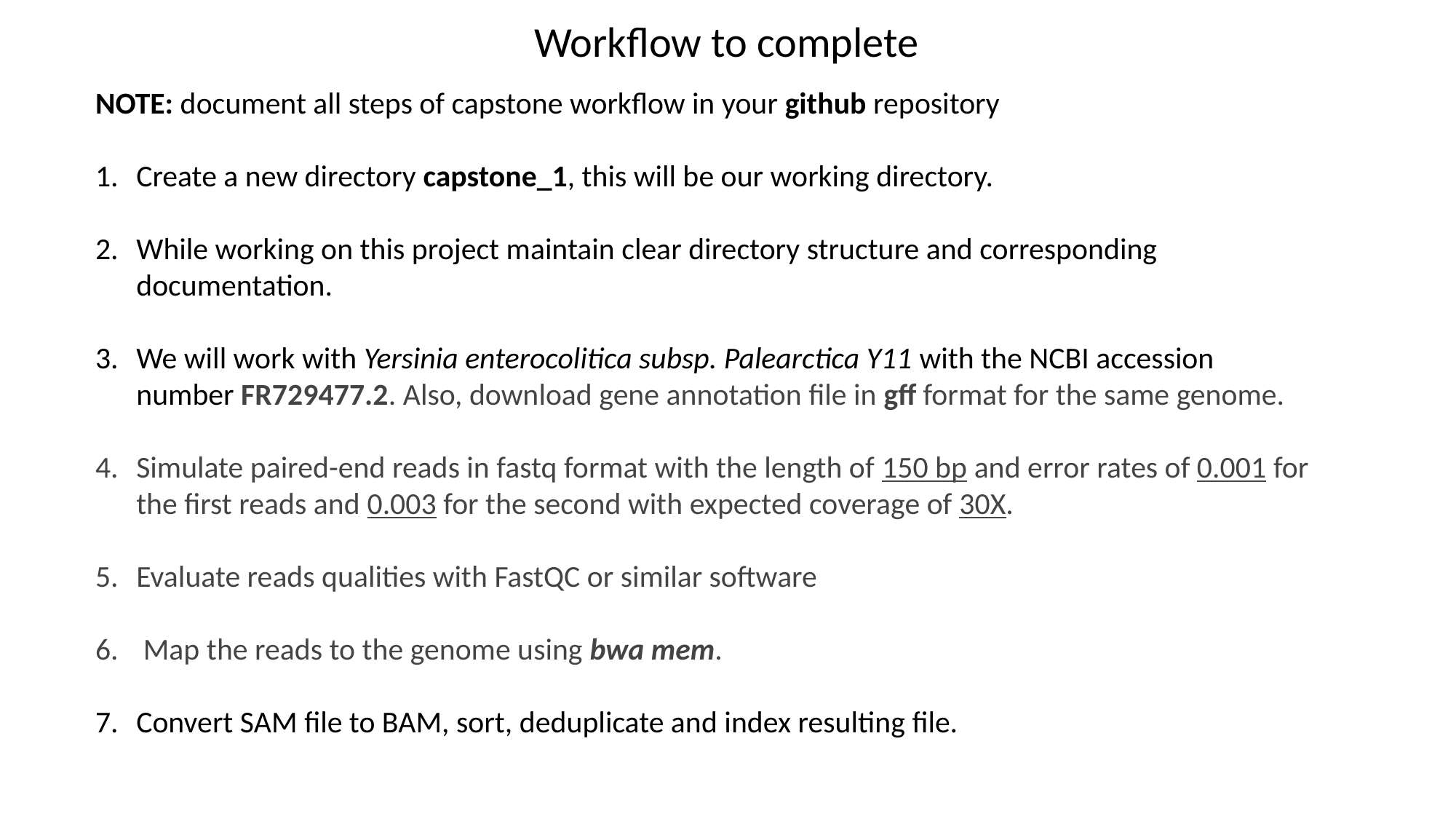

Workflow to complete
NOTE: document all steps of capstone workflow in your github repository

Create a new directory capstone_1, this will be our working directory.

While working on this project maintain clear directory structure and corresponding documentation.

We will work with Yersinia enterocolitica subsp. Palearctica Y11 with the NCBI accession number FR729477.2. Also, download gene annotation file in gff format for the same genome.

Simulate paired-end reads in fastq format with the length of 150 bp and error rates of 0.001 for the first reads and 0.003 for the second with expected coverage of 30X.

Evaluate reads qualities with FastQC or similar software

 Map the reads to the genome using bwa mem.

Convert SAM file to BAM, sort, deduplicate and index resulting file.